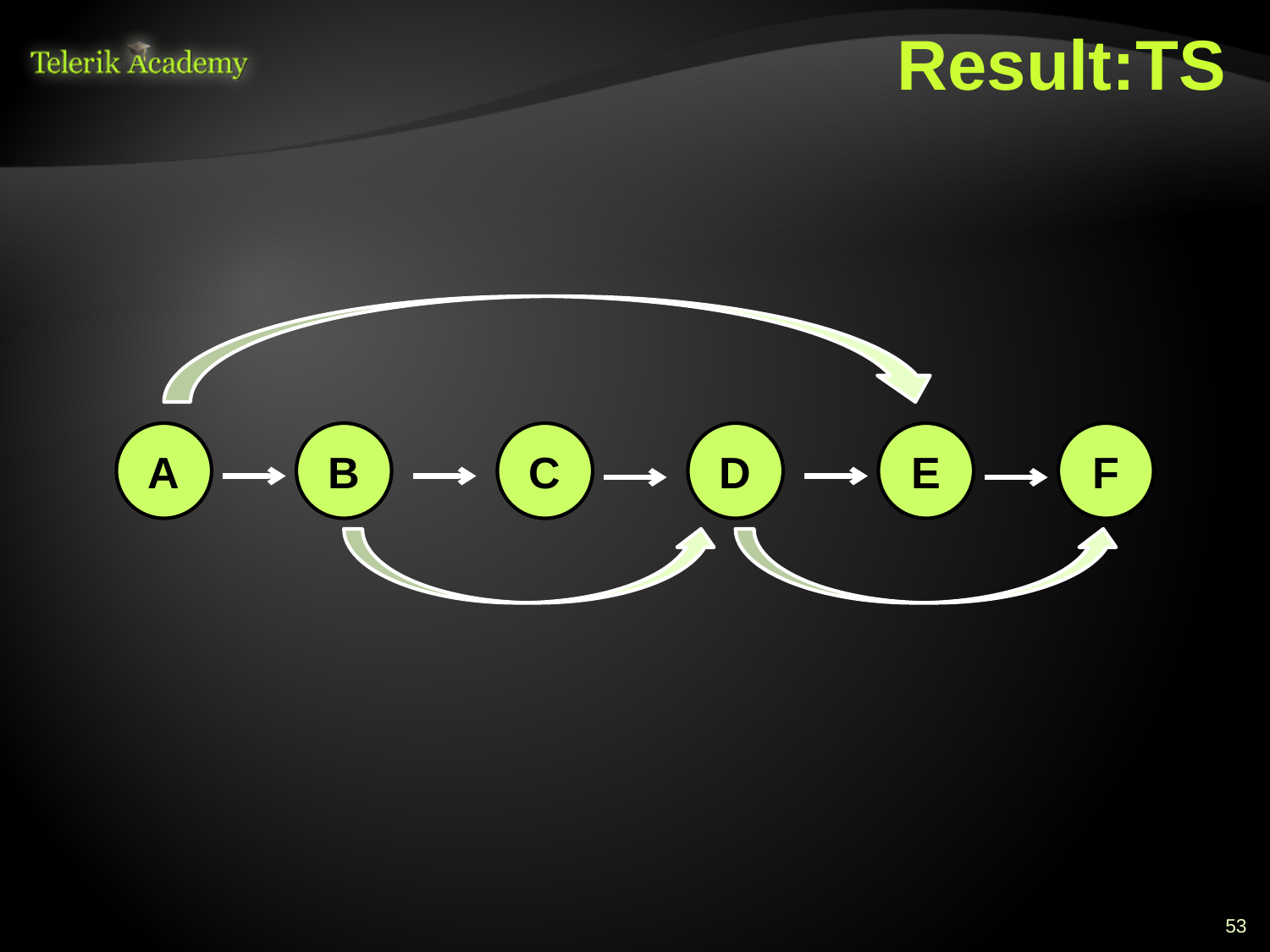

# Result:TS

A
B
C
D
E
F

53